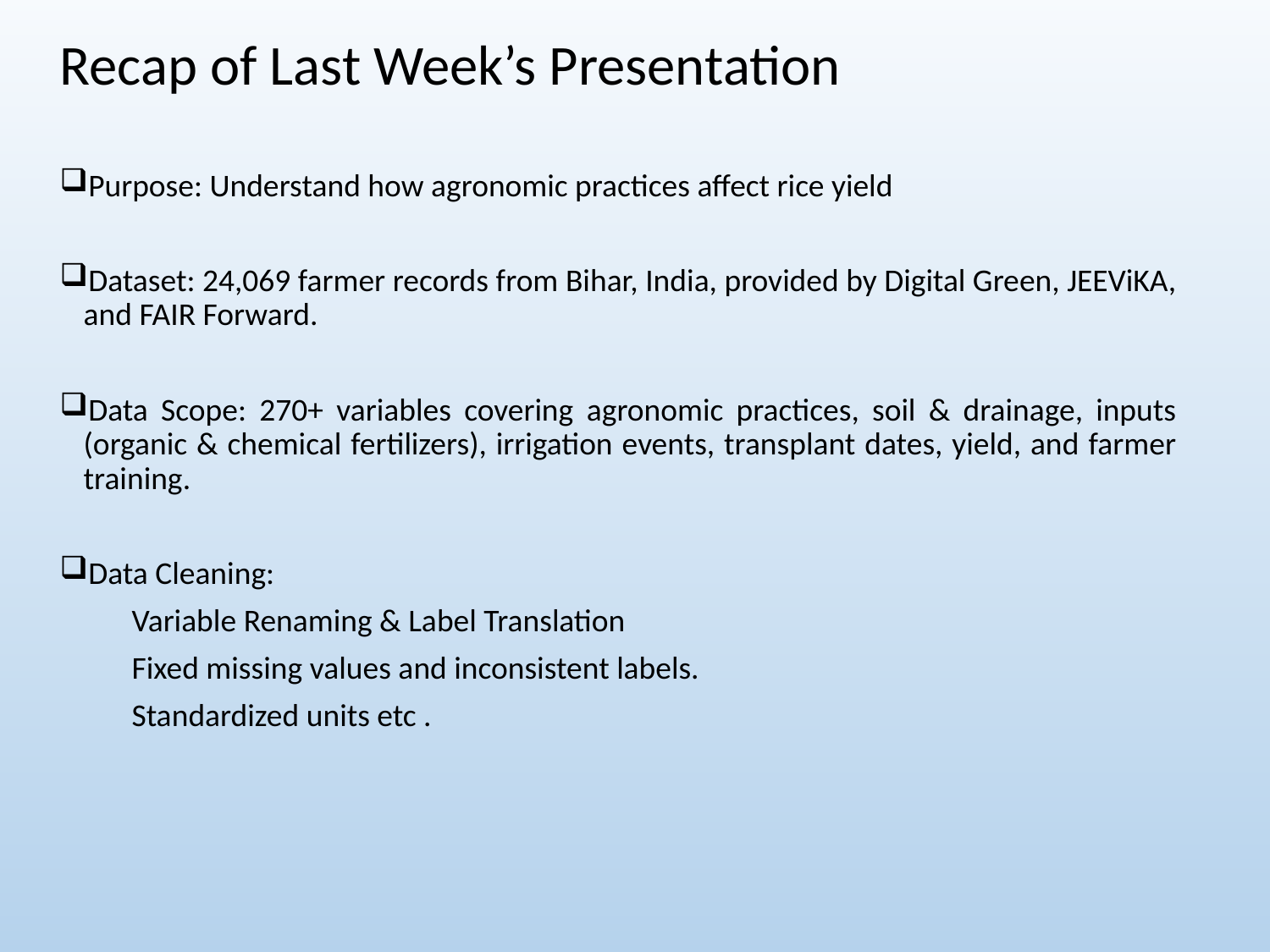

# Recap of Last Week’s Presentation

Purpose: Understand how agronomic practices affect rice yield

Dataset: 24,069 farmer records from Bihar, India, provided by Digital Green, JEEViKA, and FAIR Forward.

Data Scope: 270+ variables covering agronomic practices, soil & drainage, inputs (organic & chemical fertilizers), irrigation events, transplant dates, yield, and farmer training.

Data Cleaning:
          Variable Renaming & Label Translation
          Fixed missing values and inconsistent labels.
          Standardized units etc .